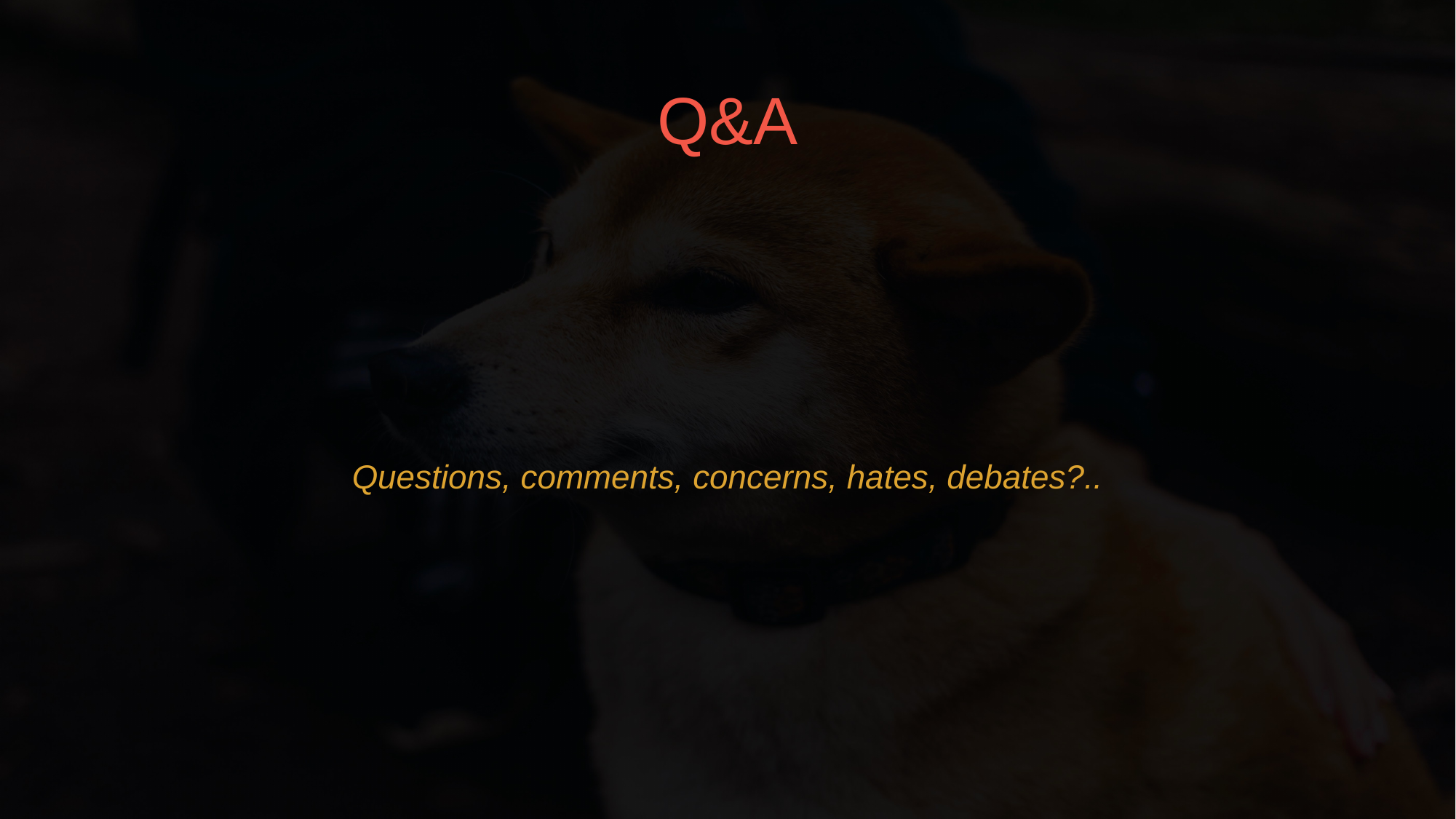

# Q&A
Questions, comments, concerns, hates, debates?..